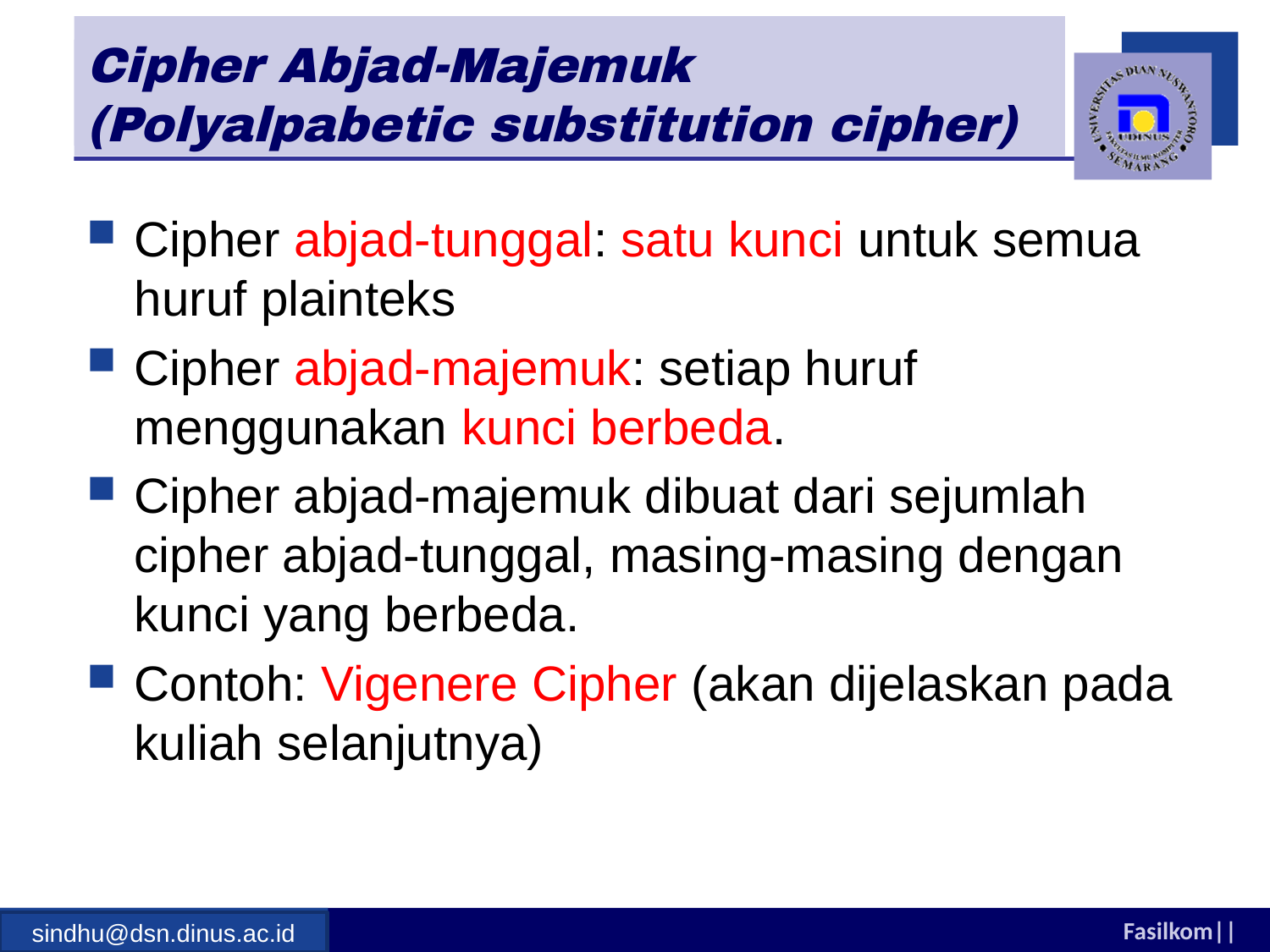

# Cipher Abjad-Majemuk (Polyalpabetic substitution cipher)
Cipher abjad-tunggal: satu kunci untuk semua huruf plainteks
Cipher abjad-majemuk: setiap huruf menggunakan kunci berbeda.
Cipher abjad-majemuk dibuat dari sejumlah cipher abjad-tunggal, masing-masing dengan kunci yang berbeda.
Contoh: Vigenere Cipher (akan dijelaskan pada kuliah selanjutnya)

sindhu@dsn.dinus.ac.id